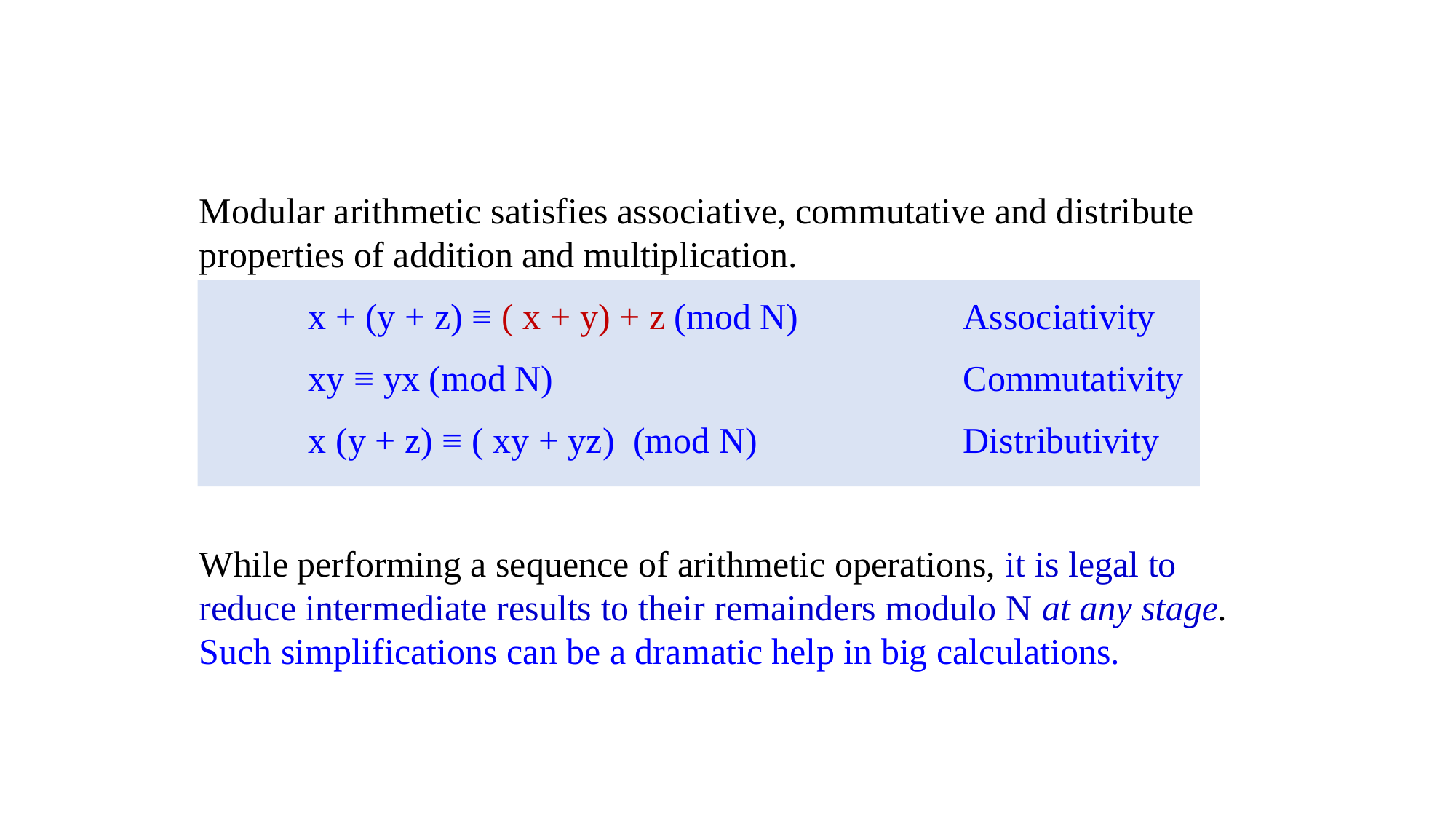

Modular arithmetic satisfies associative, commutative and distribute properties of addition and multiplication.
x + (y + z) ≡ ( x + y) + z (mod N)		Associativity
xy ≡ yx (mod N)				Commutativity
x (y + z) ≡ ( xy + yz)  (mod N)		Distributivity

While performing a sequence of arithmetic operations, it is legal to reduce intermediate results to their remainders modulo N at any stage.  Such simplifications can be a dramatic help in big calculations.